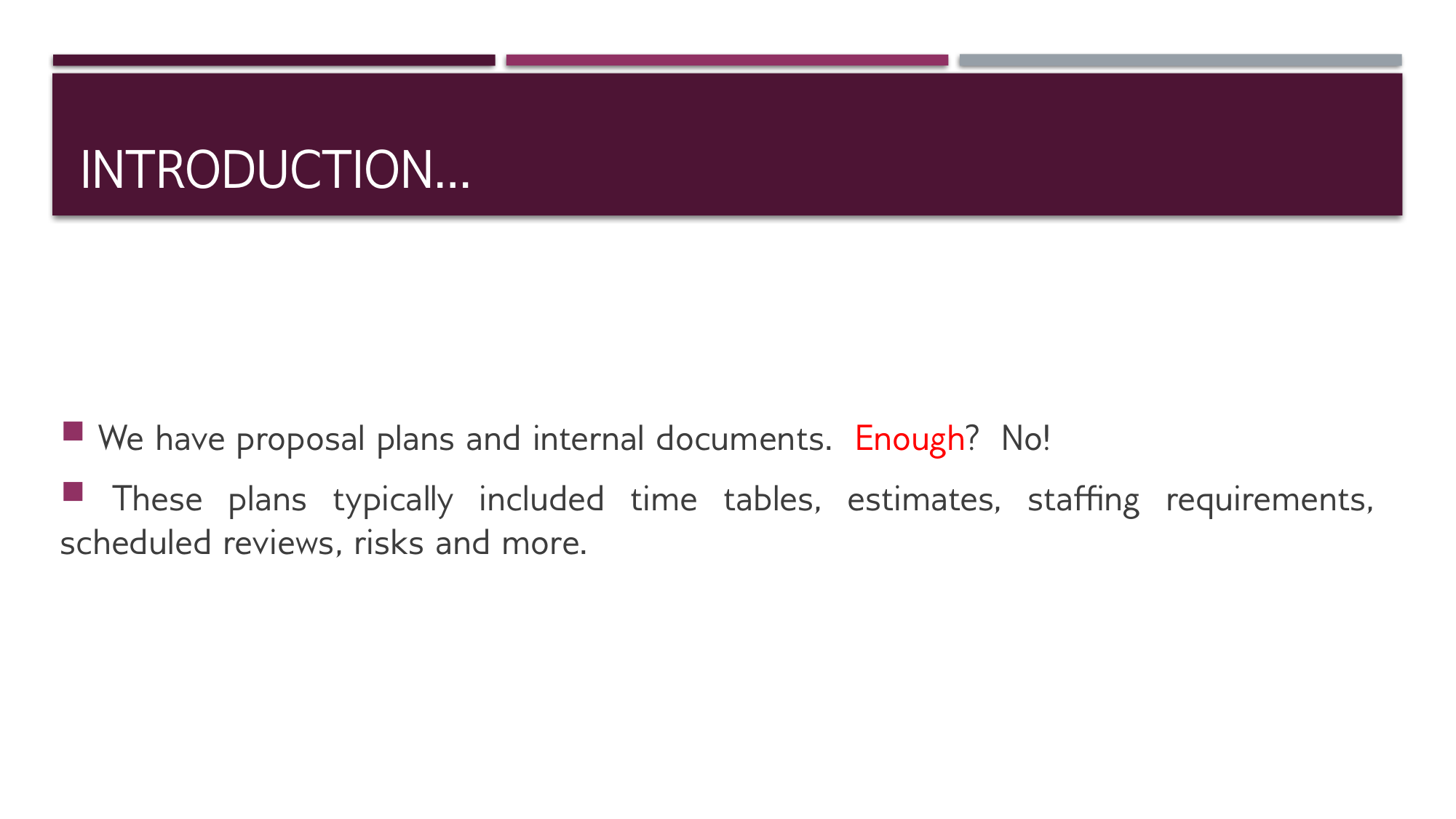

# Introduction…
 We have proposal plans and internal documents.  Enough?  No!
 These plans typically included time tables, estimates, staffing requirements, scheduled reviews, risks and more.